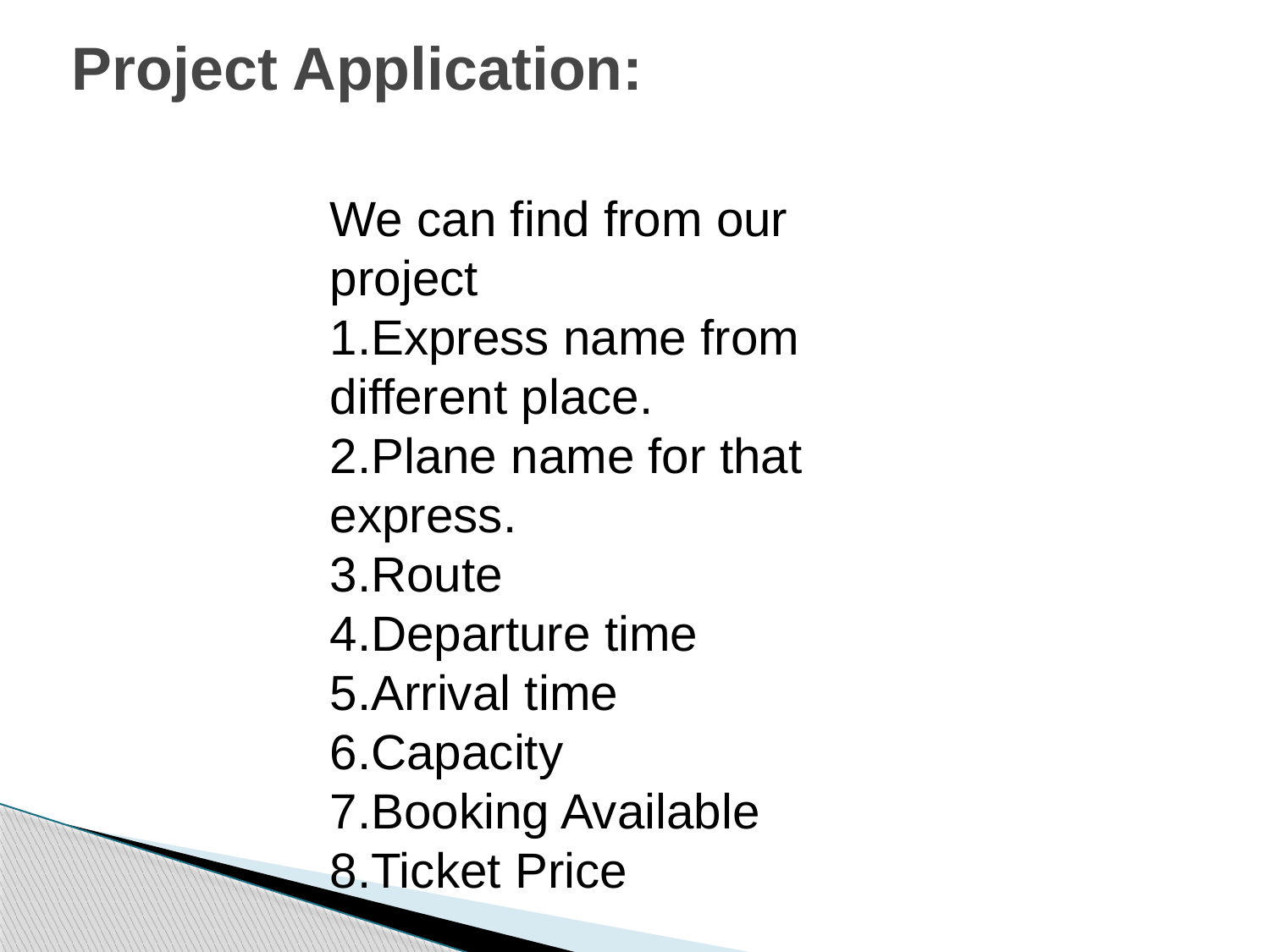

# Project Application:
We can find from our project
1.Express name from different place.
2.Plane name for that express.
3.Route
4.Departure time
5.Arrival time
6.Capacity
7.Booking Available
8.Ticket Price